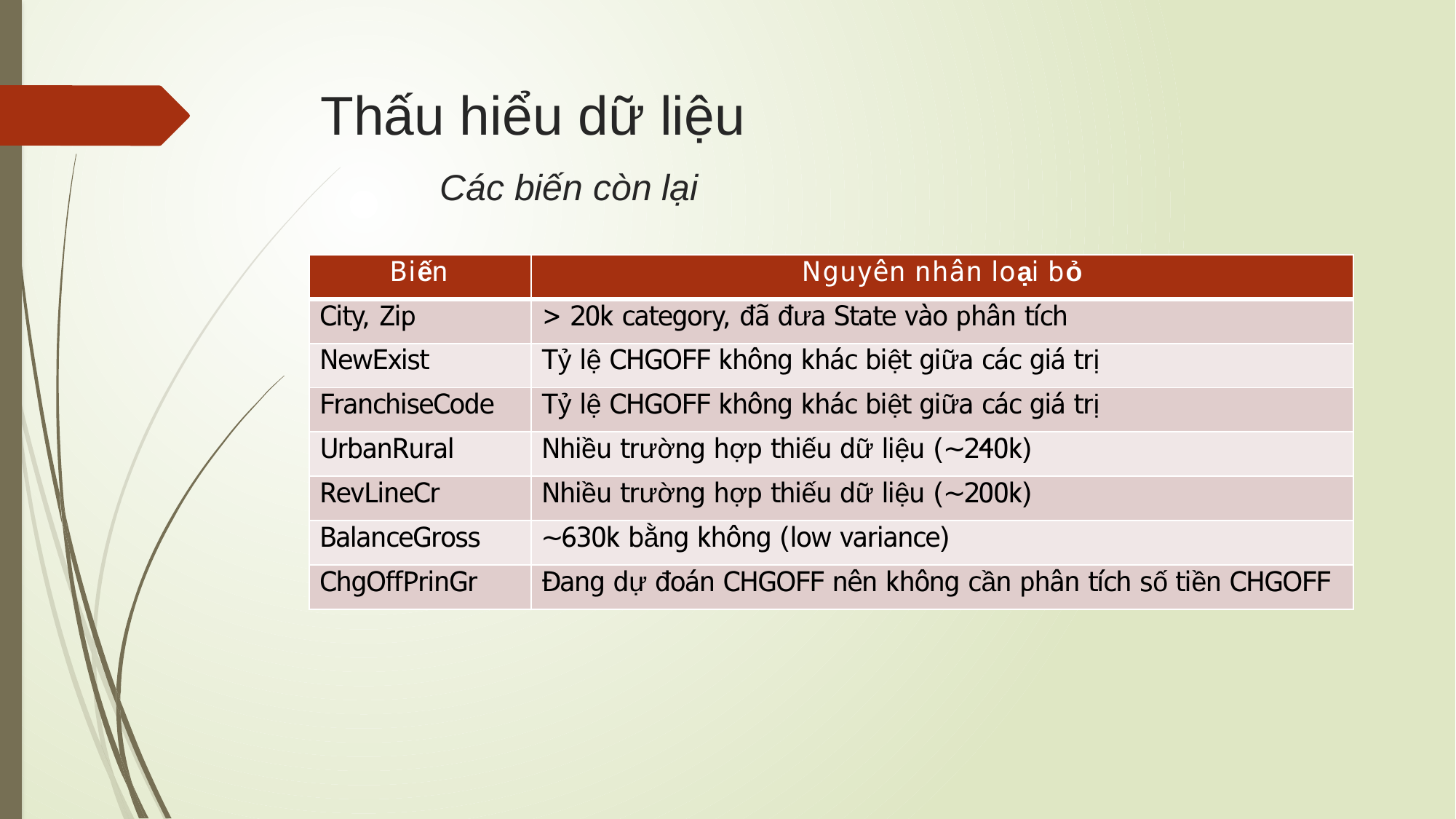

# Thấu hiểu dữ liệu Các biến còn lại
| Biến | Nguyên nhân loại bỏ |
| --- | --- |
| City, Zip | > 20k category, đã đưa State vào phân tích |
| NewExist | Tỷ lệ CHGOFF không khác biệt giữa các giá trị |
| FranchiseCode | Tỷ lệ CHGOFF không khác biệt giữa các giá trị |
| UrbanRural | Nhiều trường hợp thiếu dữ liệu (~240k) |
| RevLineCr | Nhiều trường hợp thiếu dữ liệu (~200k) |
| BalanceGross | ~630k bằng không (low variance) |
| ChgOffPrinGr | Đang dự đoán CHGOFF nên không cần phân tích số tiền CHGOFF |